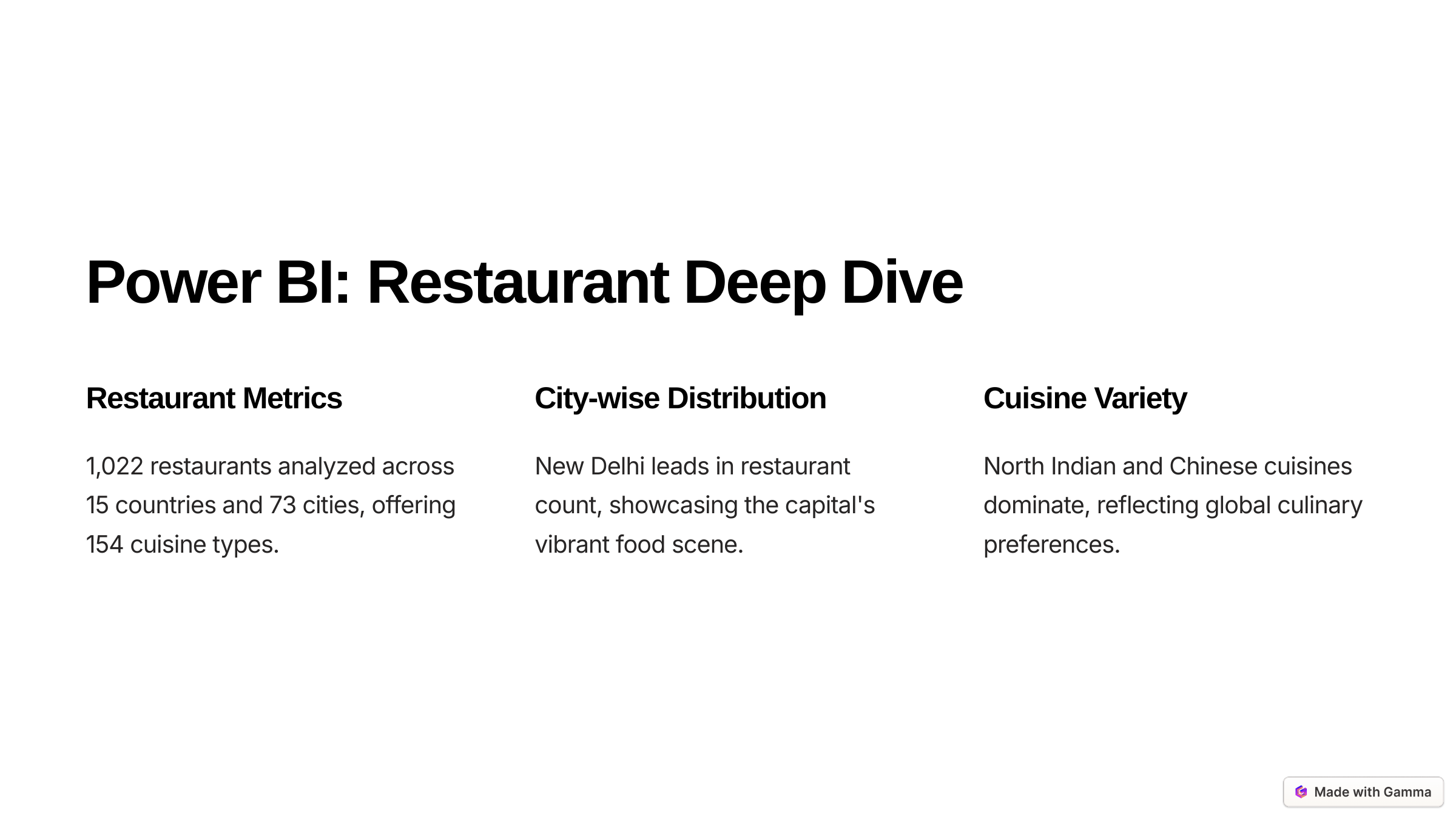

Power BI: Restaurant Deep Dive
Restaurant Metrics
City-wise Distribution
Cuisine Variety
1,022 restaurants analyzed across 15 countries and 73 cities, offering 154 cuisine types.
New Delhi leads in restaurant count, showcasing the capital's vibrant food scene.
North Indian and Chinese cuisines dominate, reflecting global culinary preferences.